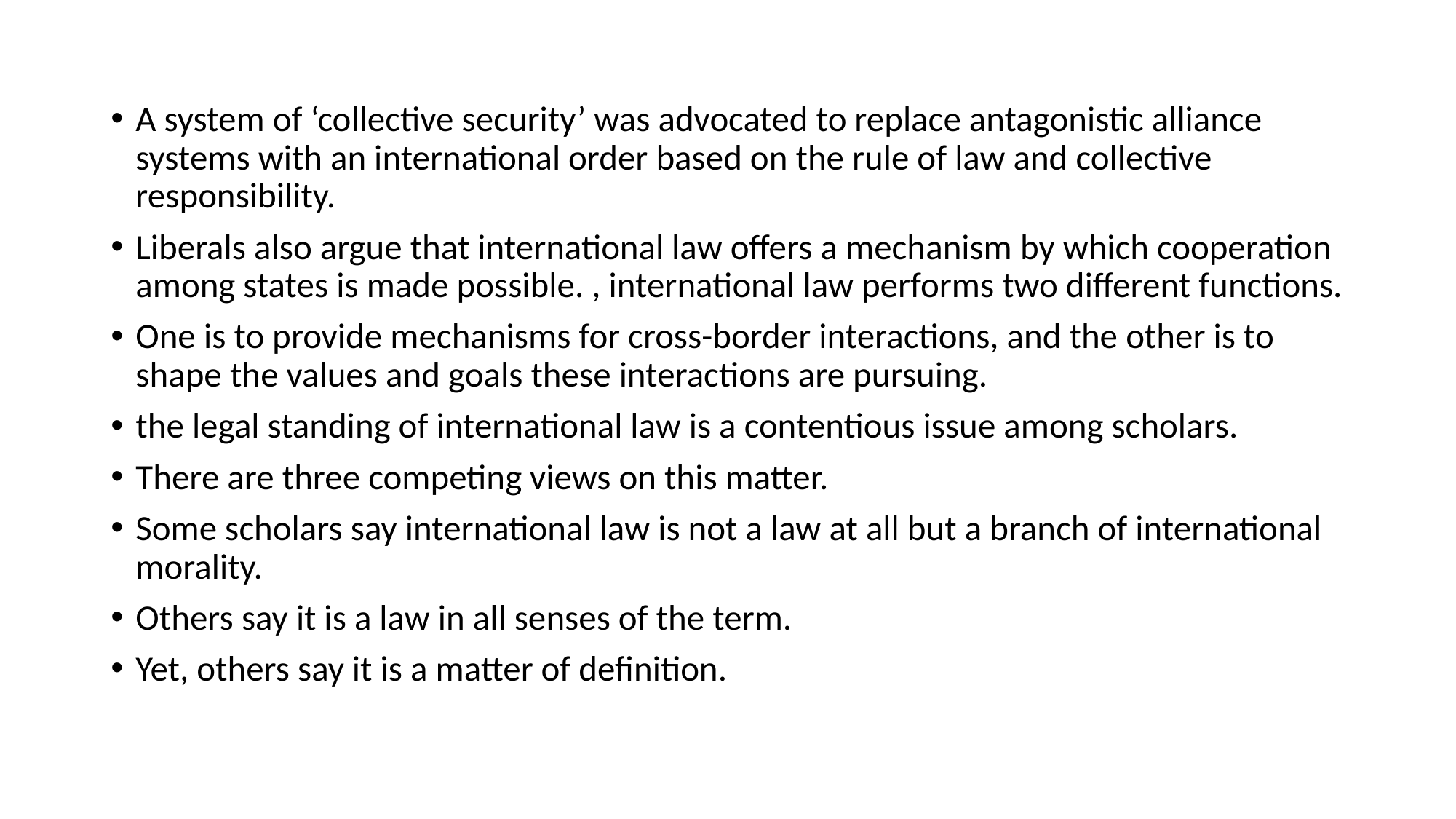

#
A system of ‘collective security’ was advocated to replace antagonistic alliance systems with an international order based on the rule of law and collective responsibility.
Liberals also argue that international law offers a mechanism by which cooperation among states is made possible. , international law performs two different functions.
One is to provide mechanisms for cross-border interactions, and the other is to shape the values and goals these interactions are pursuing.
the legal standing of international law is a contentious issue among scholars.
There are three competing views on this matter.
Some scholars say international law is not a law at all but a branch of international morality.
Others say it is a law in all senses of the term.
Yet, others say it is a matter of definition.